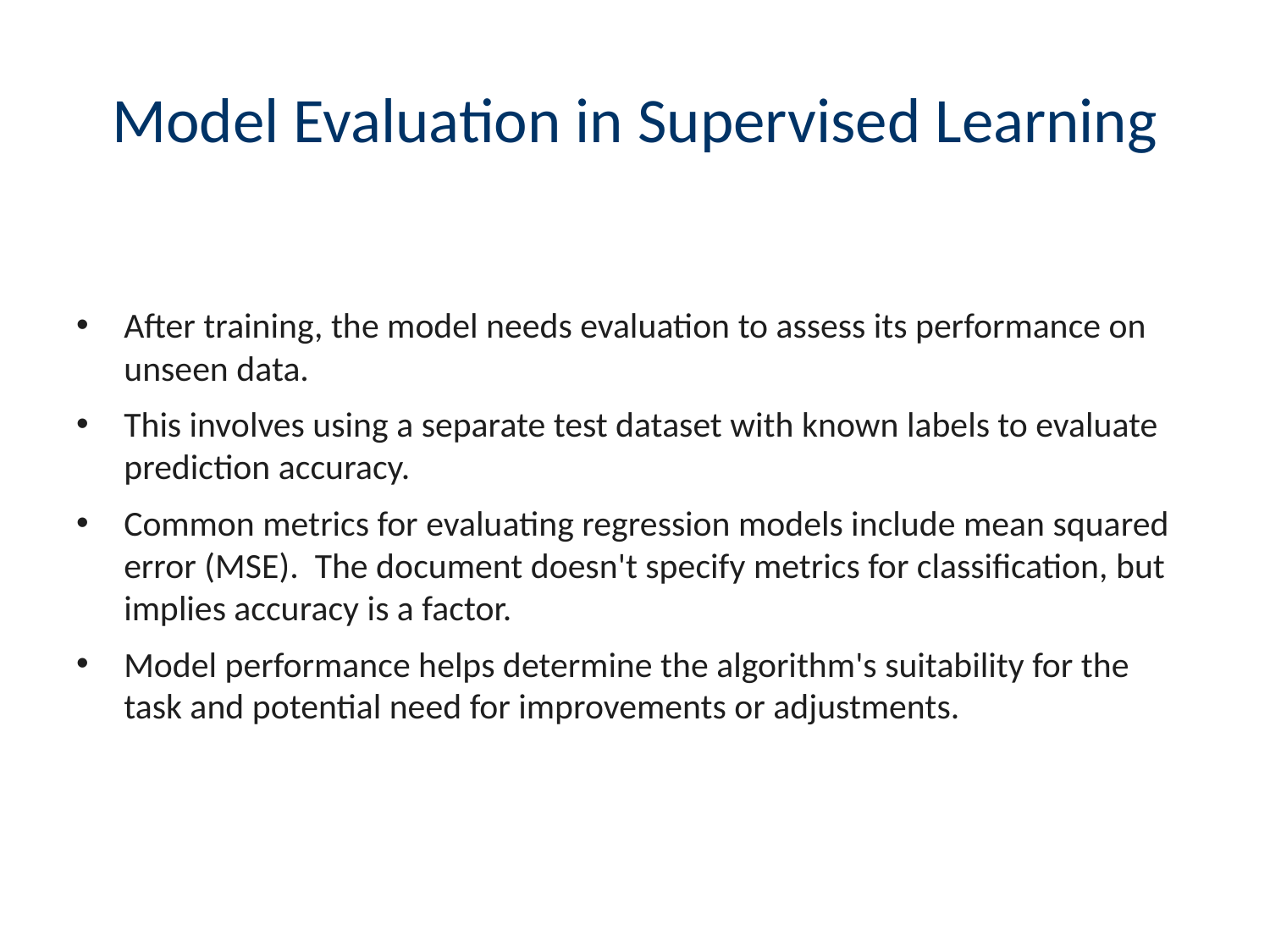

# Model Evaluation in Supervised Learning

After training, the model needs evaluation to assess its performance on unseen data.
This involves using a separate test dataset with known labels to evaluate prediction accuracy.
Common metrics for evaluating regression models include mean squared error (MSE).  The document doesn't specify metrics for classification, but implies accuracy is a factor.
Model performance helps determine the algorithm's suitability for the task and potential need for improvements or adjustments.